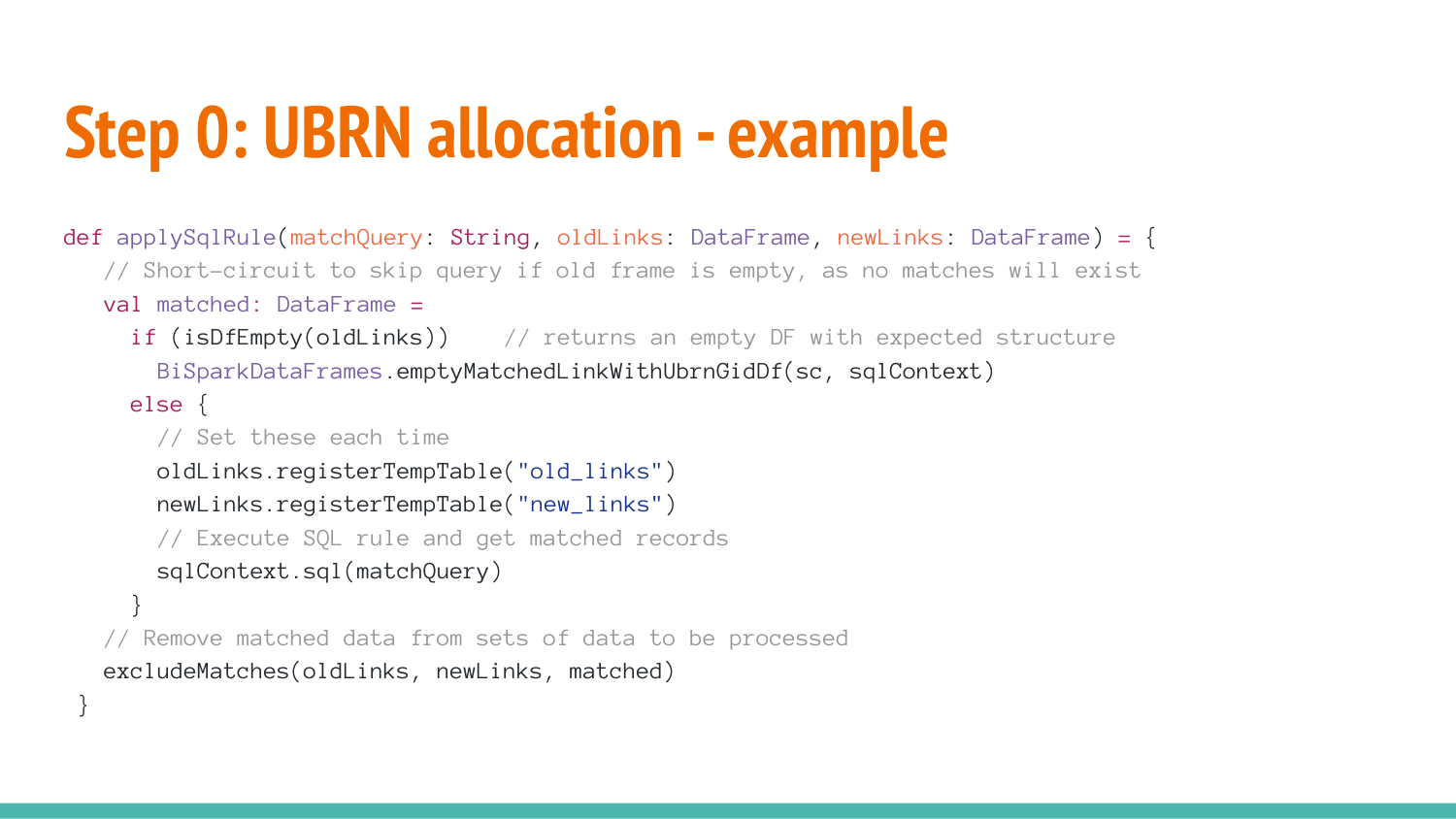

# Step 0: UBRN allocation - example
def applySqlRule(matchQuery: String, oldLinks: DataFrame, newLinks: DataFrame) = {
   // Short-circuit to skip query if old frame is empty, as no matches will exist
   val matched: DataFrame =
     if (isDfEmpty(oldLinks))    // returns an empty DF with expected structure
       BiSparkDataFrames.emptyMatchedLinkWithUbrnGidDf(sc, sqlContext)
     else {
       // Set these each time
       oldLinks.registerTempTable("old_links")
       newLinks.registerTempTable("new_links")
       // Execute SQL rule and get matched records
       sqlContext.sql(matchQuery)
     }
   // Remove matched data from sets of data to be processed
   excludeMatches(oldLinks, newLinks, matched)
 }